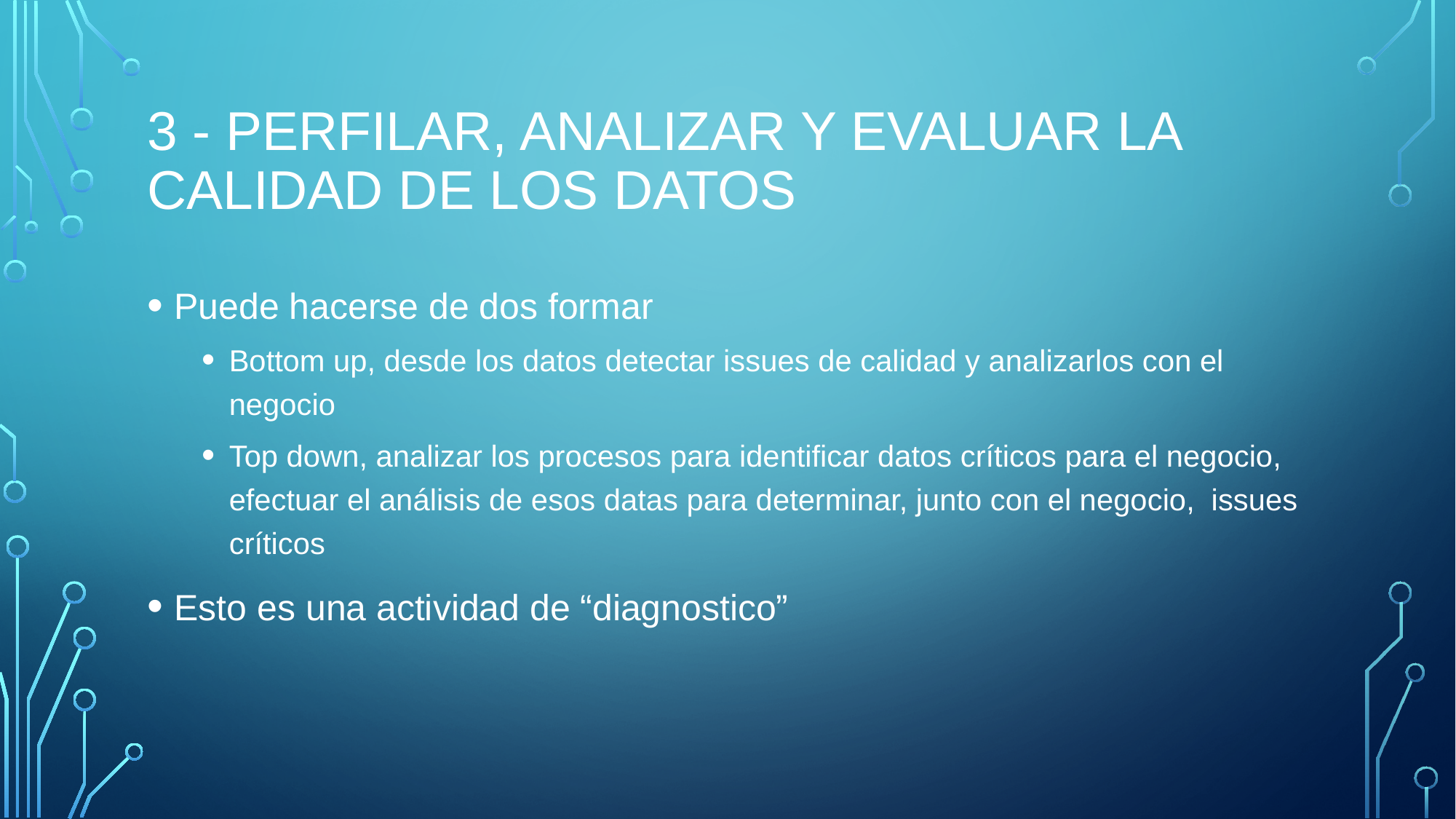

# 3 - Perfilar, analizar y evaluar la calidad de los datos
Puede hacerse de dos formar
Bottom up, desde los datos detectar issues de calidad y analizarlos con el negocio
Top down, analizar los procesos para identificar datos críticos para el negocio, efectuar el análisis de esos datas para determinar, junto con el negocio,  issues críticos
Esto es una actividad de “diagnostico”